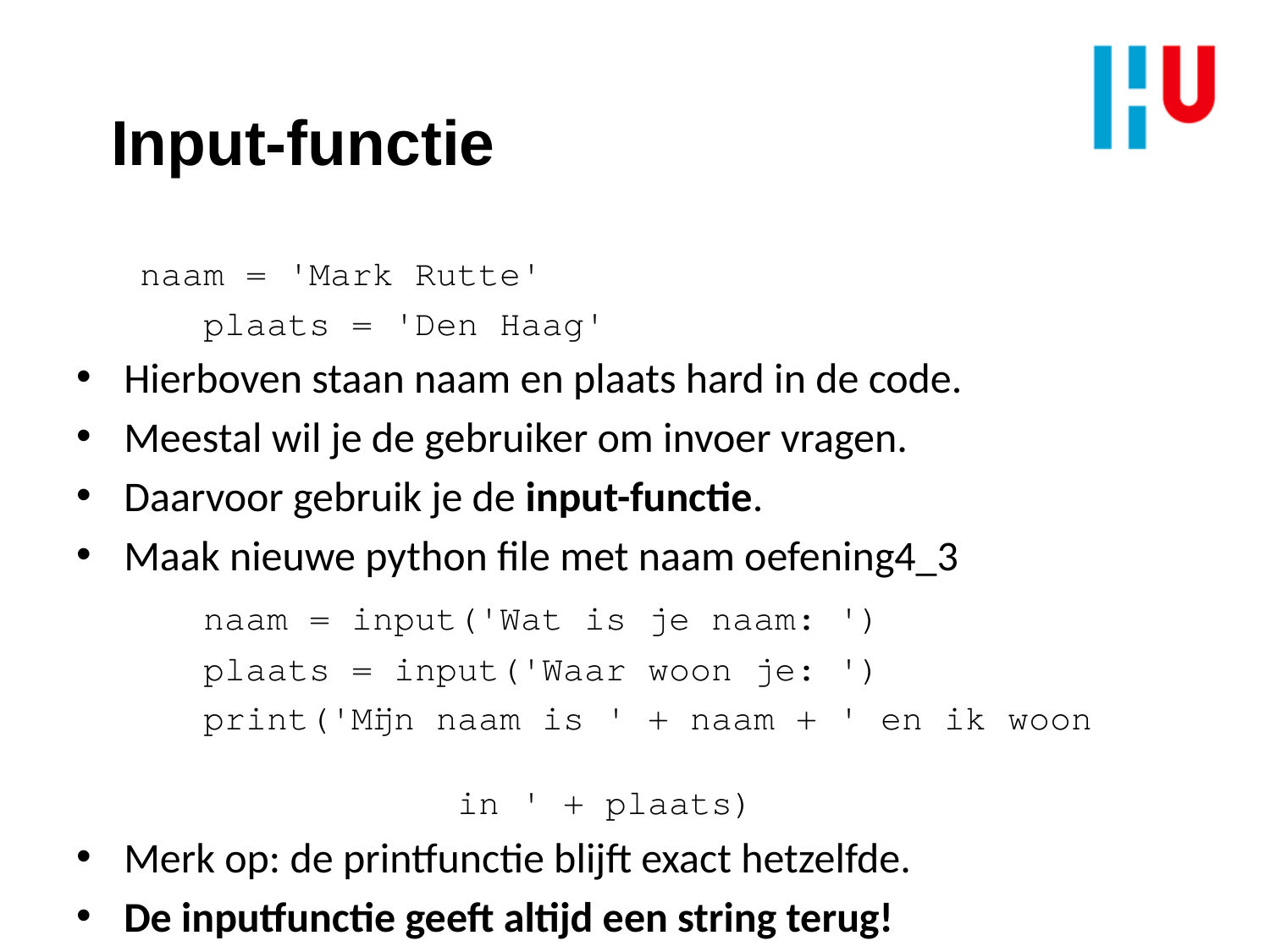

Input-functie
naam = 'Mark Rutte'
	plaats = 'Den Haag'
Hierboven staan naam en plaats hard in de code.
Meestal wil je de gebruiker om invoer vragen.
Daarvoor gebruik je de input-functie.
Maak nieuwe python file met naam oefening4_3
	naam = input('Wat is je naam: ')
	plaats = input('Waar woon je: ')
	print('Mijn naam is ' + naam + ' en ik woon 											in ' + plaats)
Merk op: de printfunctie blijft exact hetzelfde.
De inputfunctie geeft altijd een string terug!